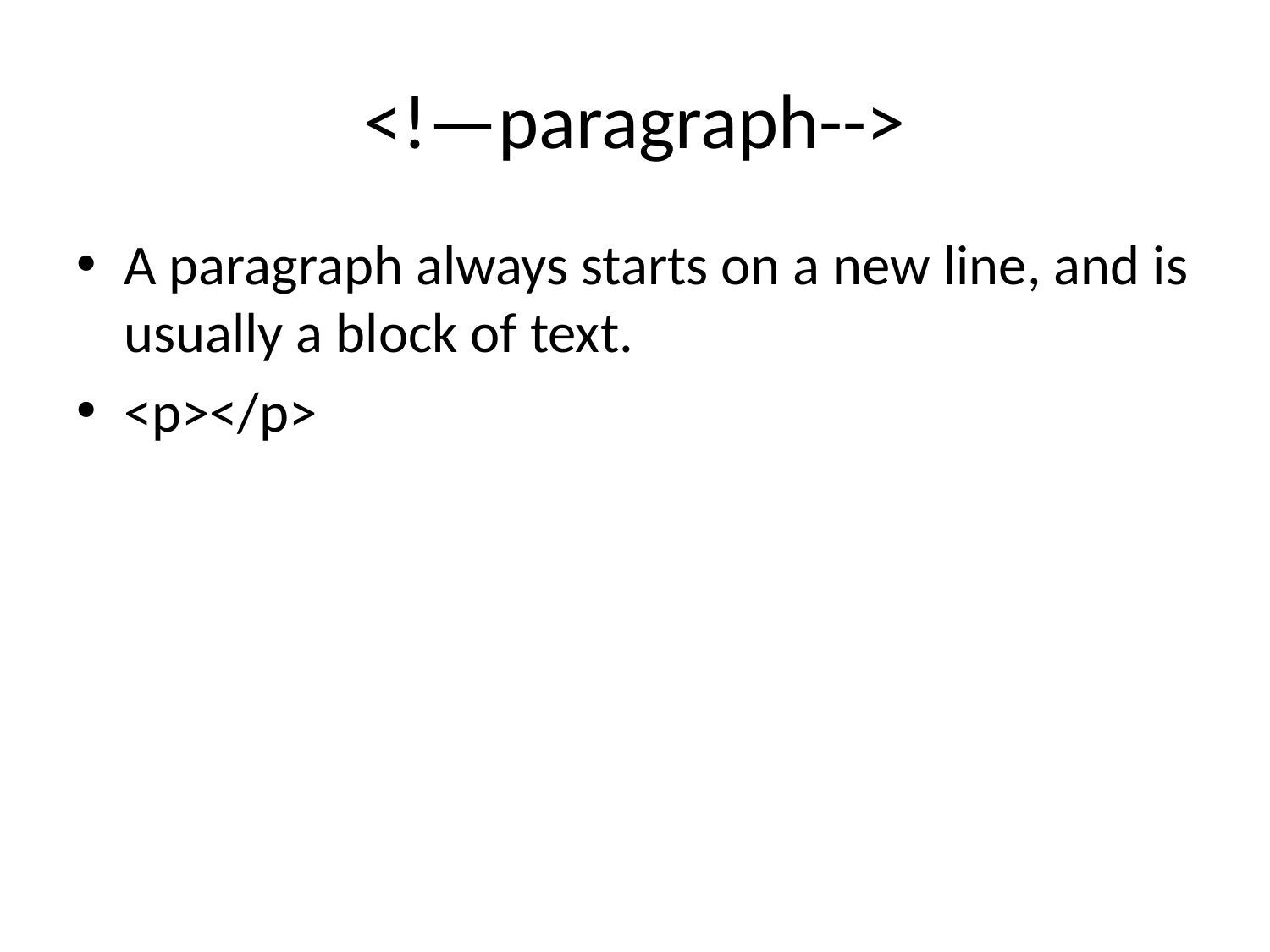

# <!—paragraph-->
A paragraph always starts on a new line, and is usually a block of text.
<p></p>